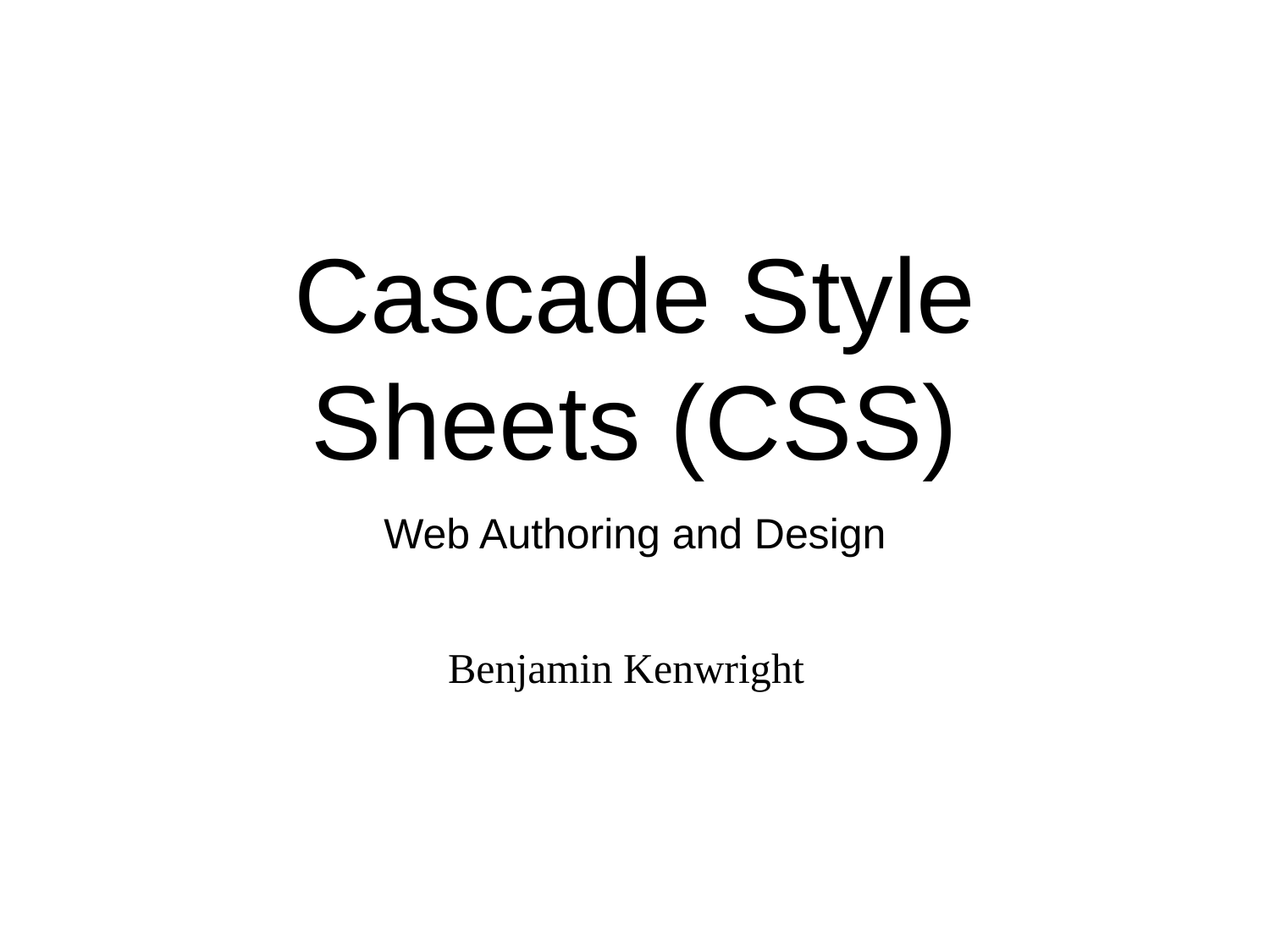

# Cascade Style Sheets (CSS)
Web Authoring and Design
Benjamin Kenwright